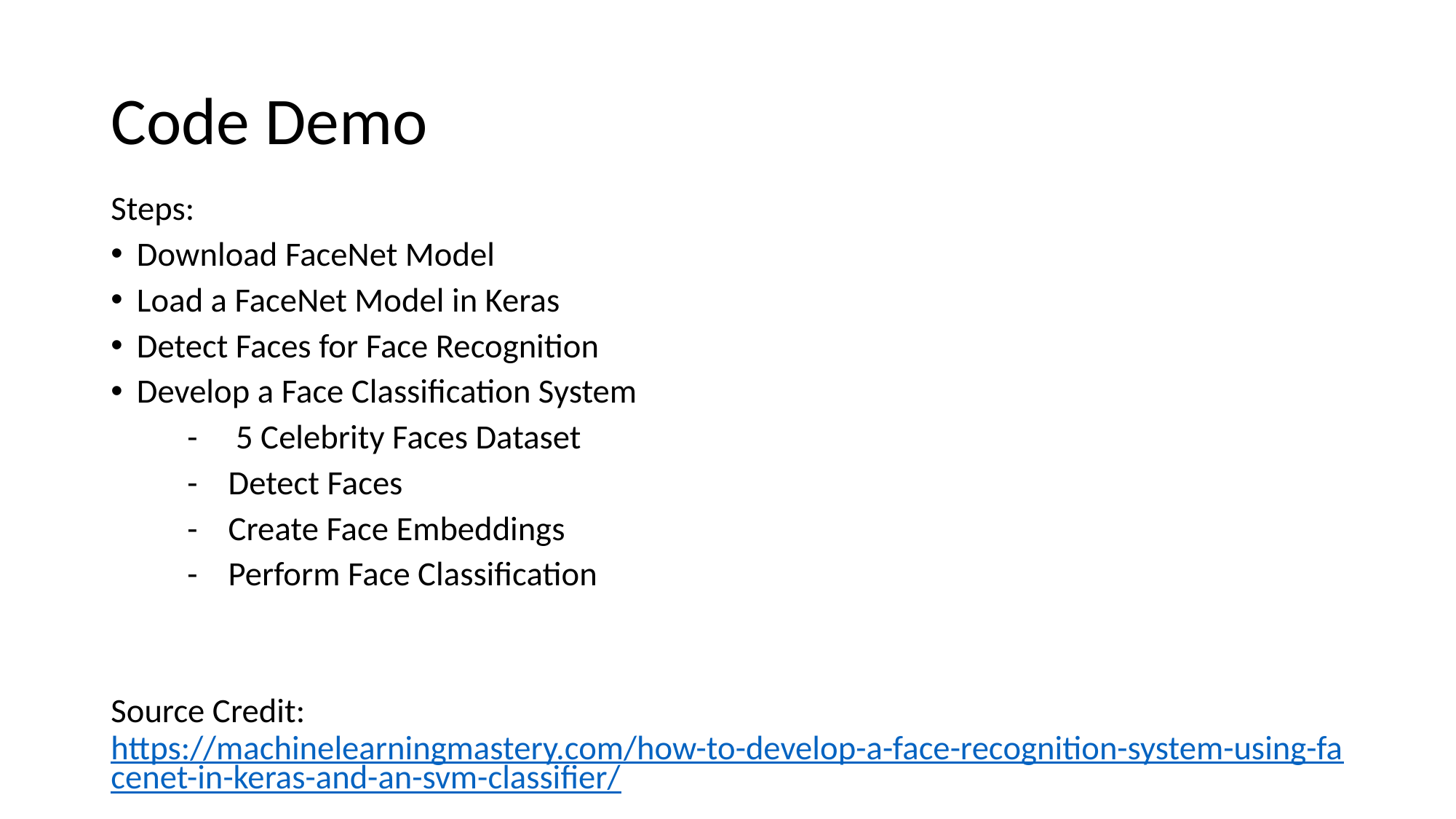

# Code Demo
Steps:
Download FaceNet Model
Load a FaceNet Model in Keras
Detect Faces for Face Recognition
Develop a Face Classification System
          -     5 Celebrity Faces Dataset
          -    Detect Faces
          -    Create Face Embeddings
          -    Perform Face Classification

Source Credit:https://machinelearningmastery.com/how-to-develop-a-face-recognition-system-using-facenet-in-keras-and-an-svm-classifier/